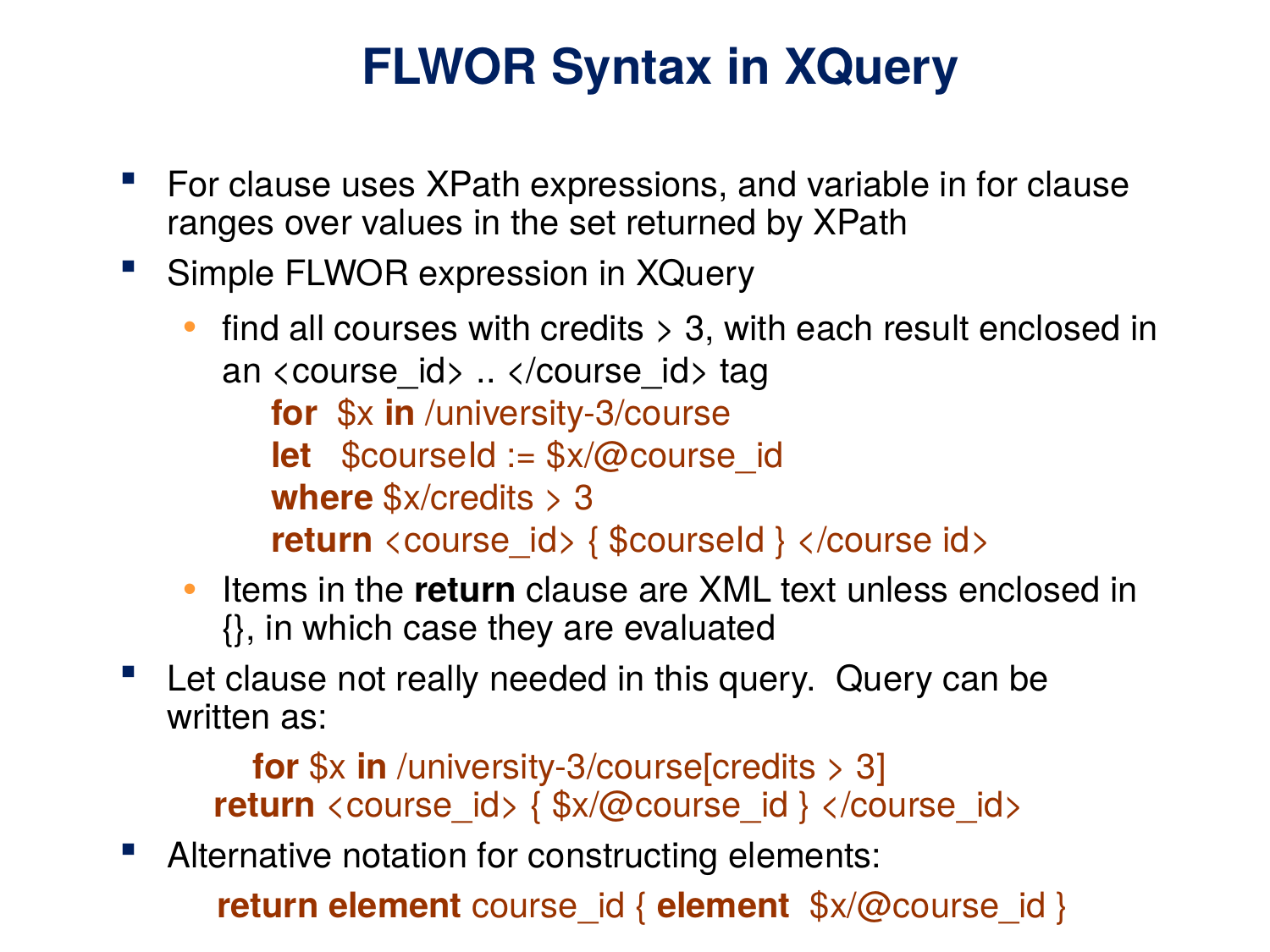

# FLWOR Syntax in XQuery
For clause uses XPath expressions, and variable in for clause ranges over values in the set returned by XPath
Simple FLWOR expression in XQuery
find all courses with credits > 3, with each result enclosed in an <course_id> .. </course_id> tag
     for  $x in /university-3/course
     let   $courseId := $x/@course_id
     where $x/credits > 3
     return <course_id> { $courseId } </course id>
Items in the return clause are XML text unless enclosed in {}, in which case they are evaluated
Let clause not really needed in this query.  Query can be written as:
        for $x in /university-3/course[credits > 3]
    return <course_id> { $x/@course_id } </course_id>
Alternative notation for constructing elements:
          return element course_id { element  $x/@course_id }